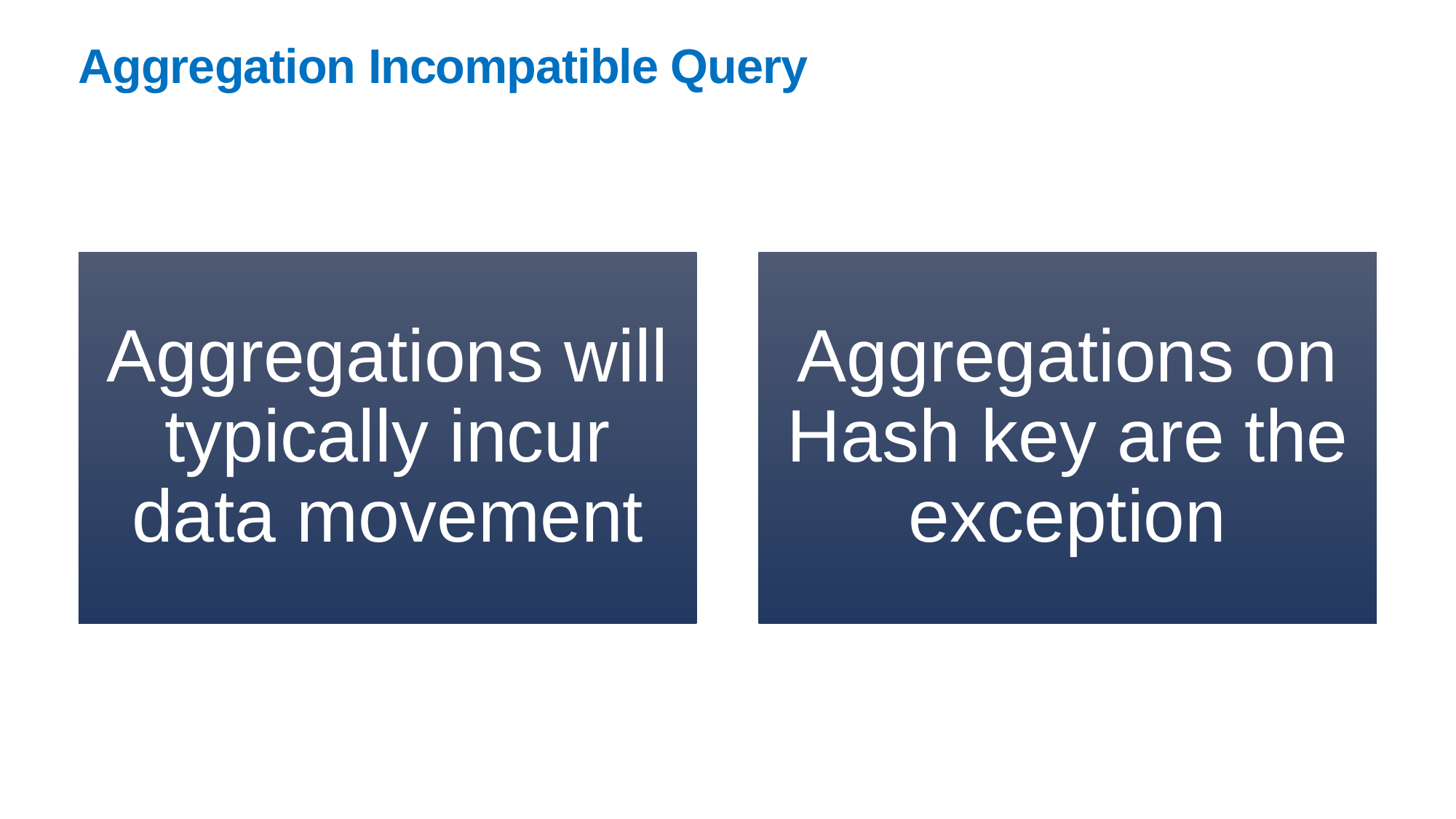

# Aggregation Incompatible Query
Aggregations will typically incur data movement
Aggregations on Hash key are the exception